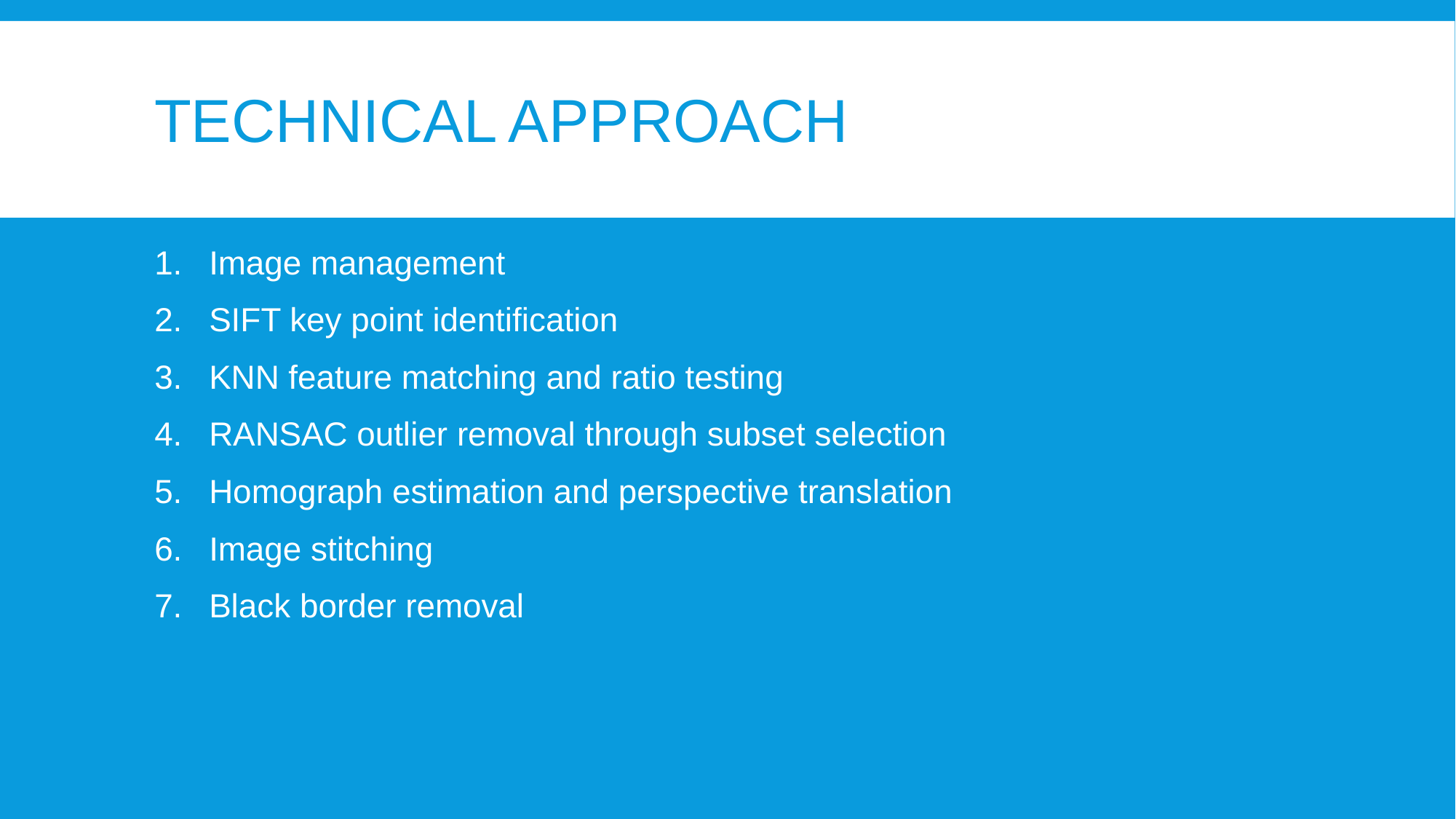

# Technical Approach
Image management
SIFT key point identification
KNN feature matching and ratio testing
RANSAC outlier removal through subset selection
Homograph estimation and perspective translation
Image stitching
Black border removal